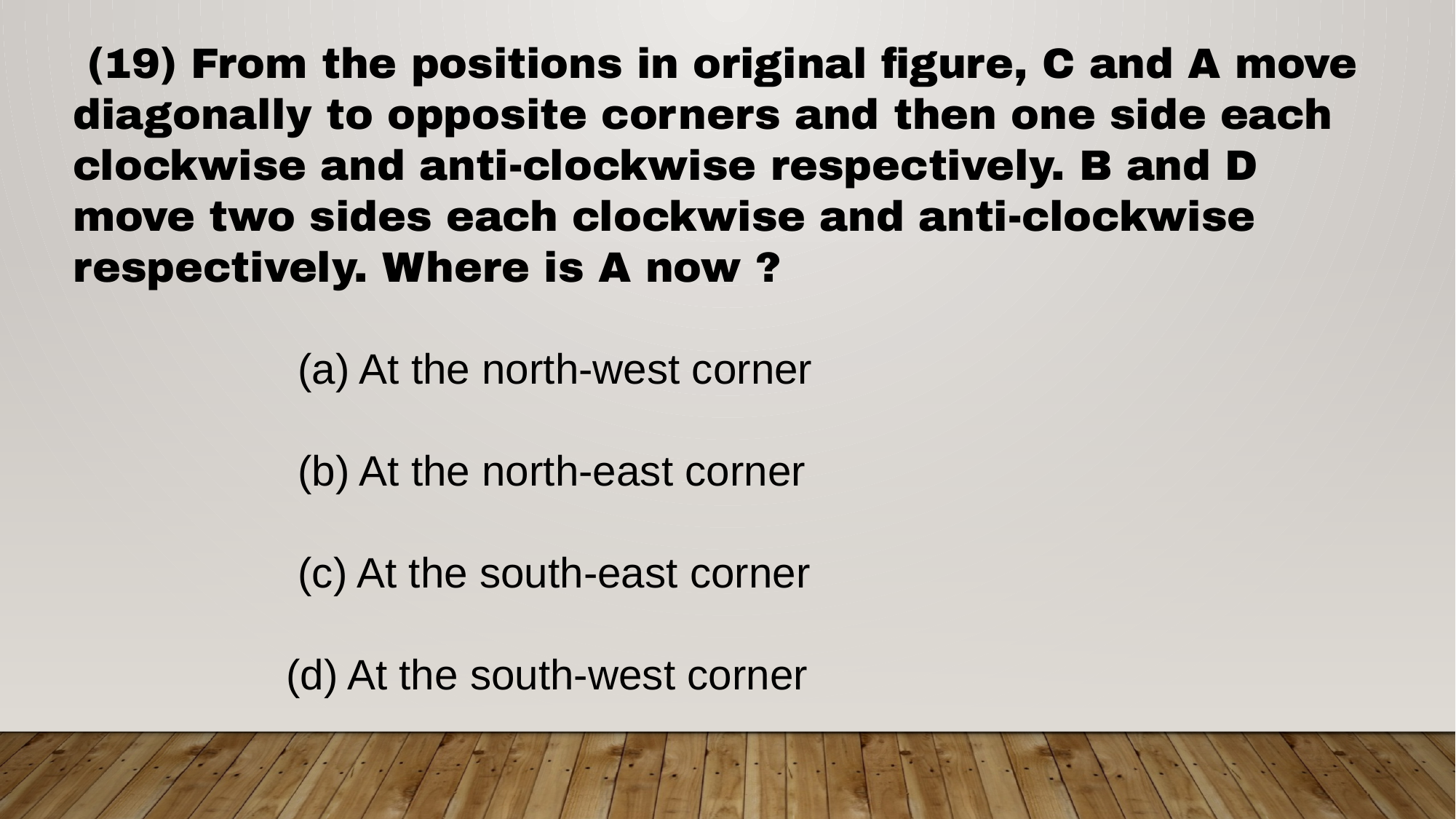

(19) From the positions in original figure, C and A move diagonally to opposite corners and then one side each clockwise and anti-clockwise respectively. B and D move two sides each clockwise and anti-clockwise respectively. Where is A now ?

                (a) At the north-west corner

                   (b) At the north-east corner

                   (c) At the south-east corner

                  (d) At the south-west corner